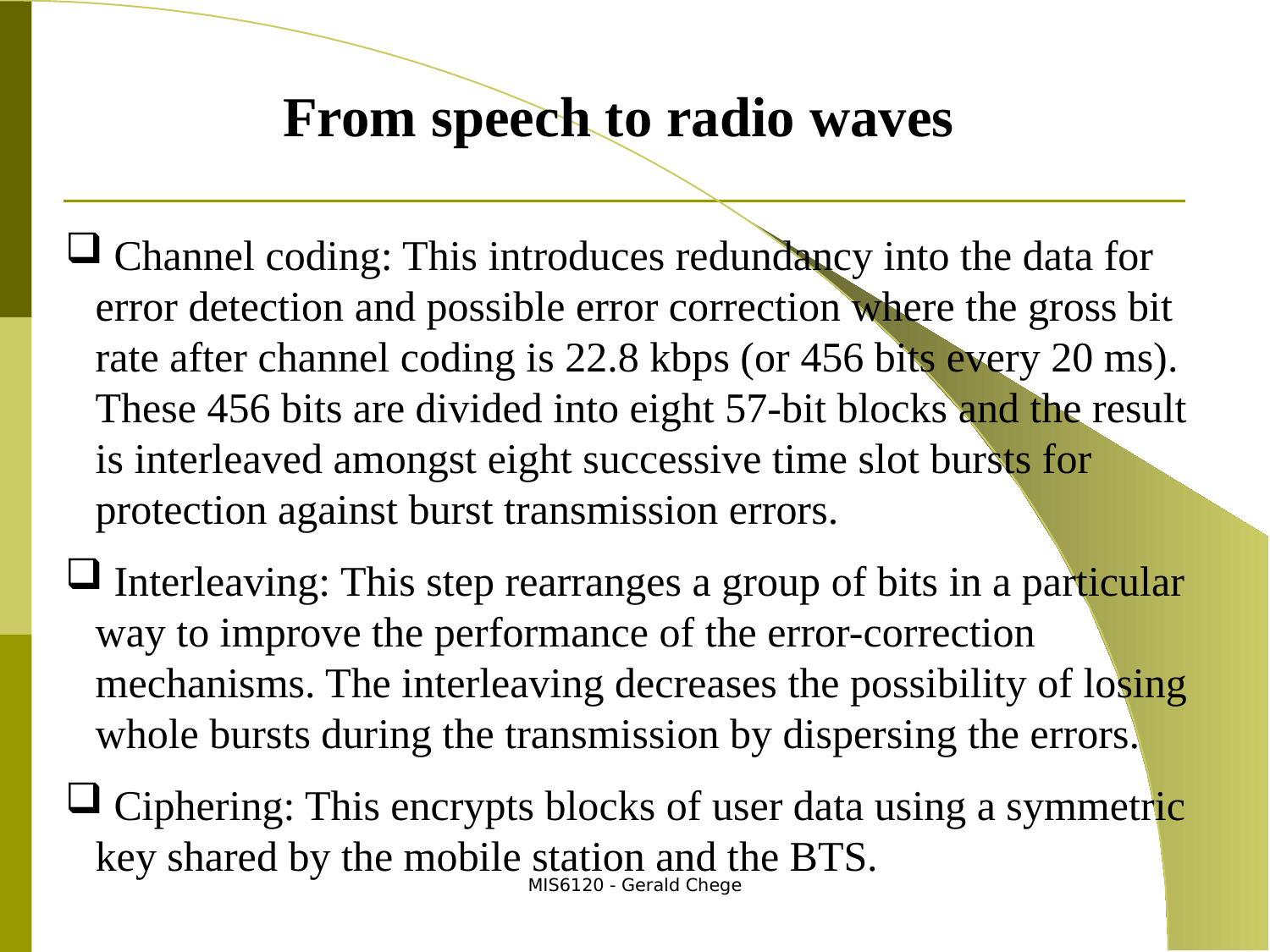

From speech to radio waves
 Channel coding: This introduces redundancy into the data for error detection and possible error correction where the gross bit rate after channel coding is 22.8 kbps (or 456 bits every 20 ms). These 456 bits are divided into eight 57-bit blocks and the result is interleaved amongst eight successive time slot bursts for protection against burst transmission errors.
 Interleaving: This step rearranges a group of bits in a particular way to improve the performance of the error-correction mechanisms. The interleaving decreases the possibility of losing whole bursts during the transmission by dispersing the errors.
 Ciphering: This encrypts blocks of user data using a symmetric key shared by the mobile station and the BTS.
MIS6120 - Gerald Chege